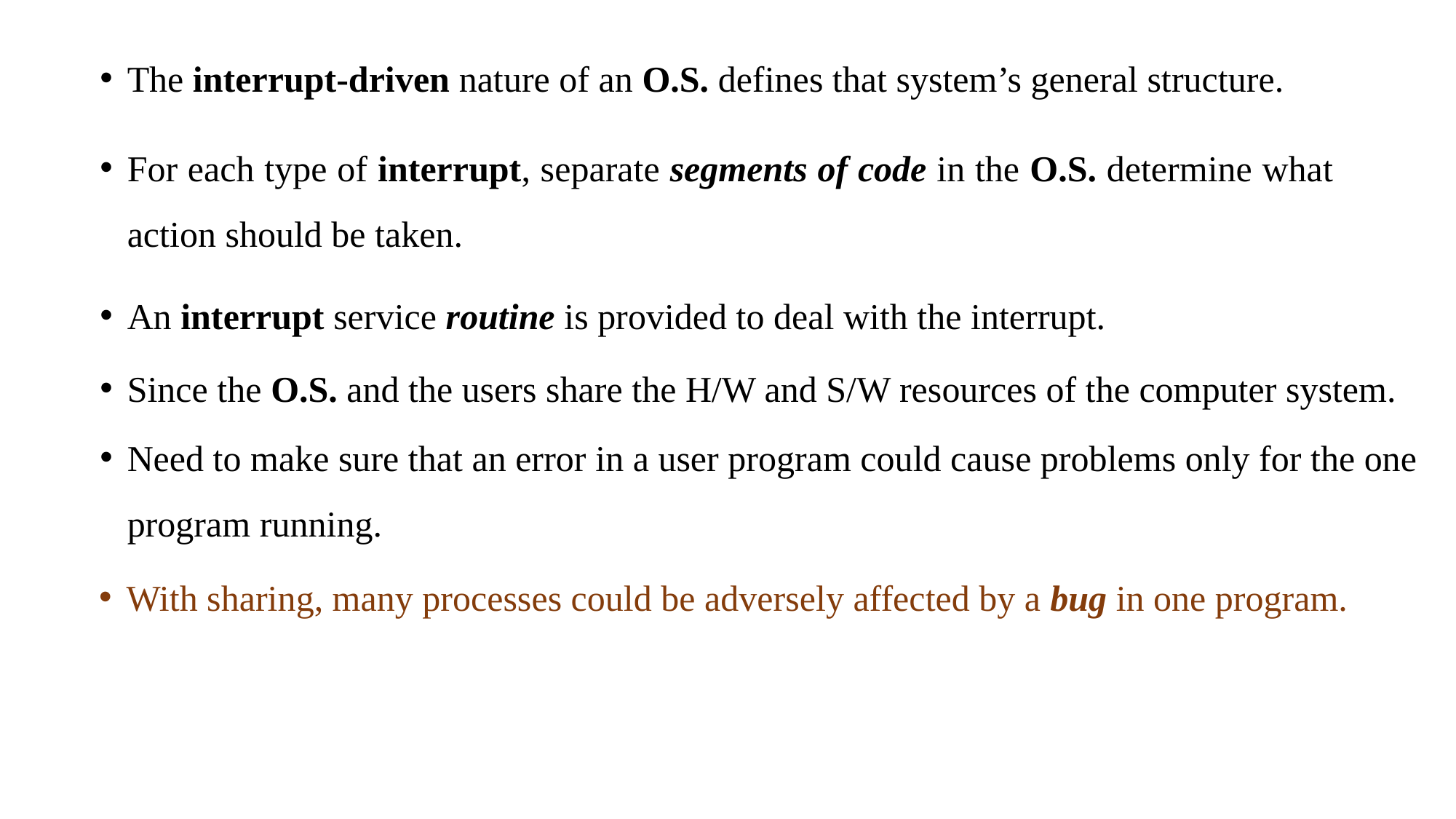

The interrupt-driven nature of an O.S. defines that system’s general structure.
For each type of interrupt, separate segments of code in the O.S. determine what action should be taken.
An interrupt service routine is provided to deal with the interrupt.
Since the O.S. and the users share the H/W and S/W resources of the computer system.
Need to make sure that an error in a user program could cause problems only for the one program running.
With sharing, many processes could be adversely affected by a bug in one program.